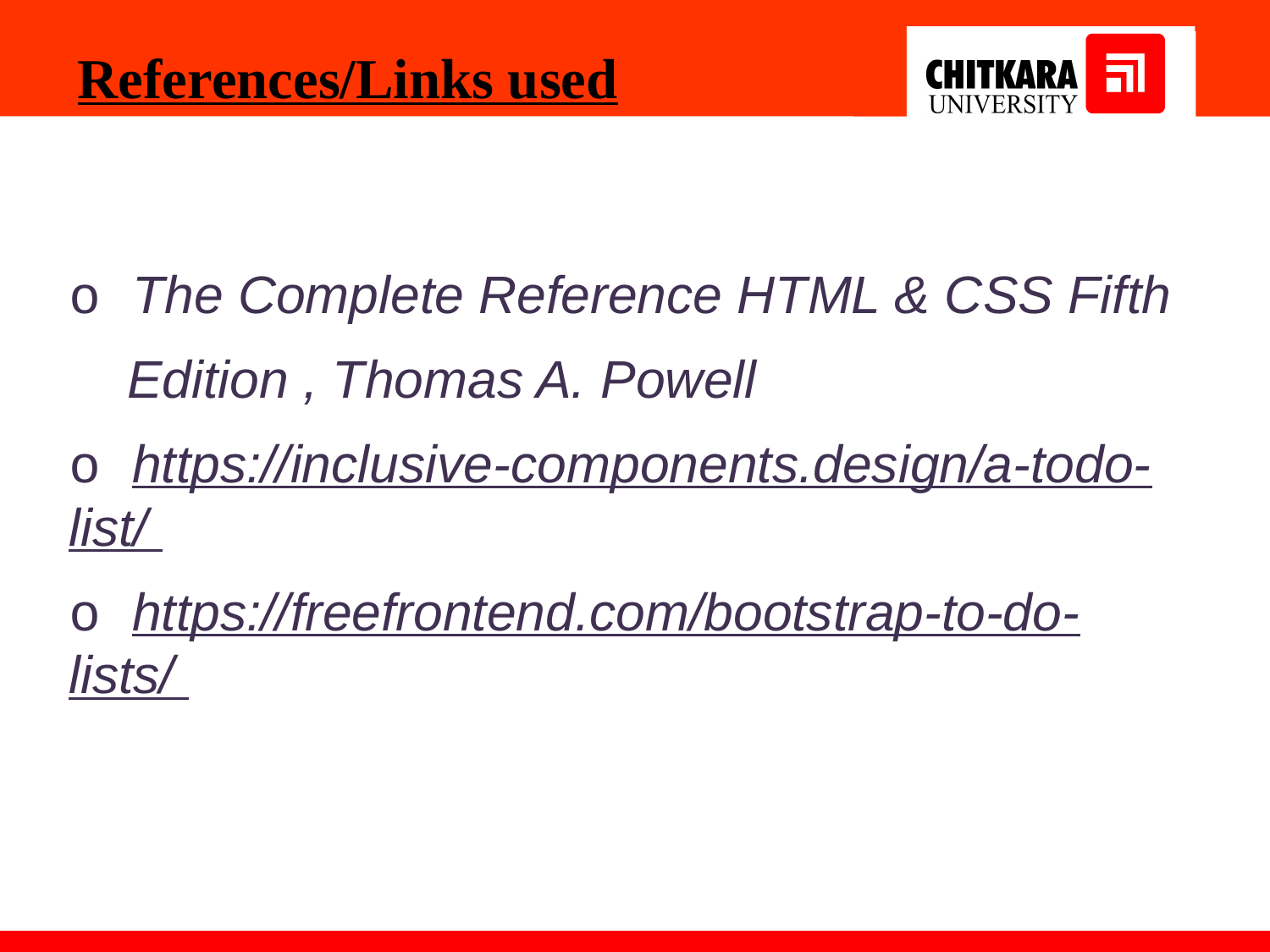

References/Links used

o The Complete Reference HTML & CSS Fifth
    Edition , Thomas A. Powell
o https://inclusive-components.design/a-todo-list/
o https://freefrontend.com/bootstrap-to-do-lists/